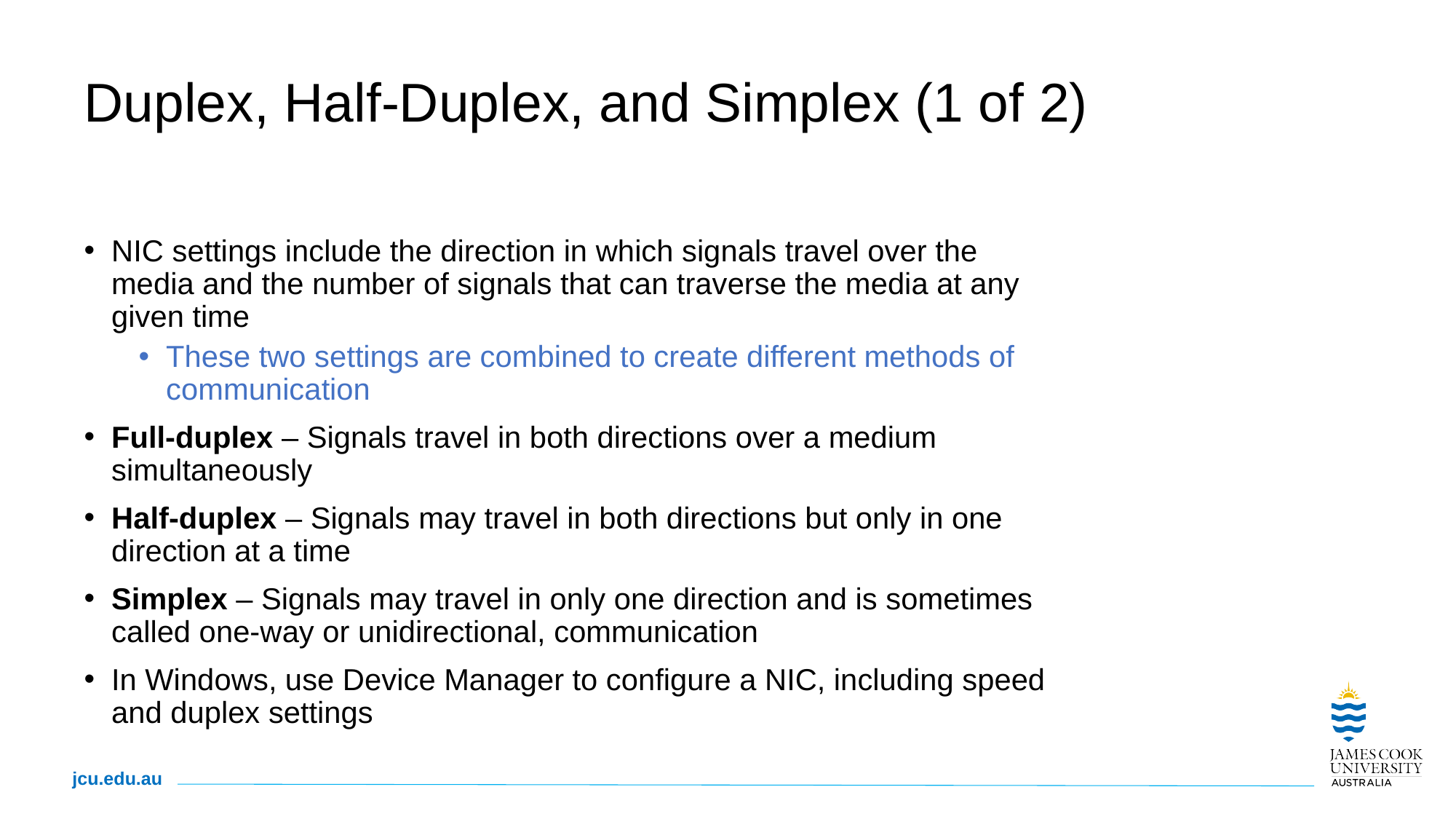

# Duplex, Half-Duplex, and Simplex (1 of 2)
NIC settings include the direction in which signals travel over the media and the number of signals that can traverse the media at any given time
These two settings are combined to create different methods of communication
Full-duplex – Signals travel in both directions over a medium simultaneously
Half-duplex – Signals may travel in both directions but only in one direction at a time
Simplex – Signals may travel in only one direction and is sometimes called one-way or unidirectional, communication
In Windows, use Device Manager to configure a NIC, including speed and duplex settings